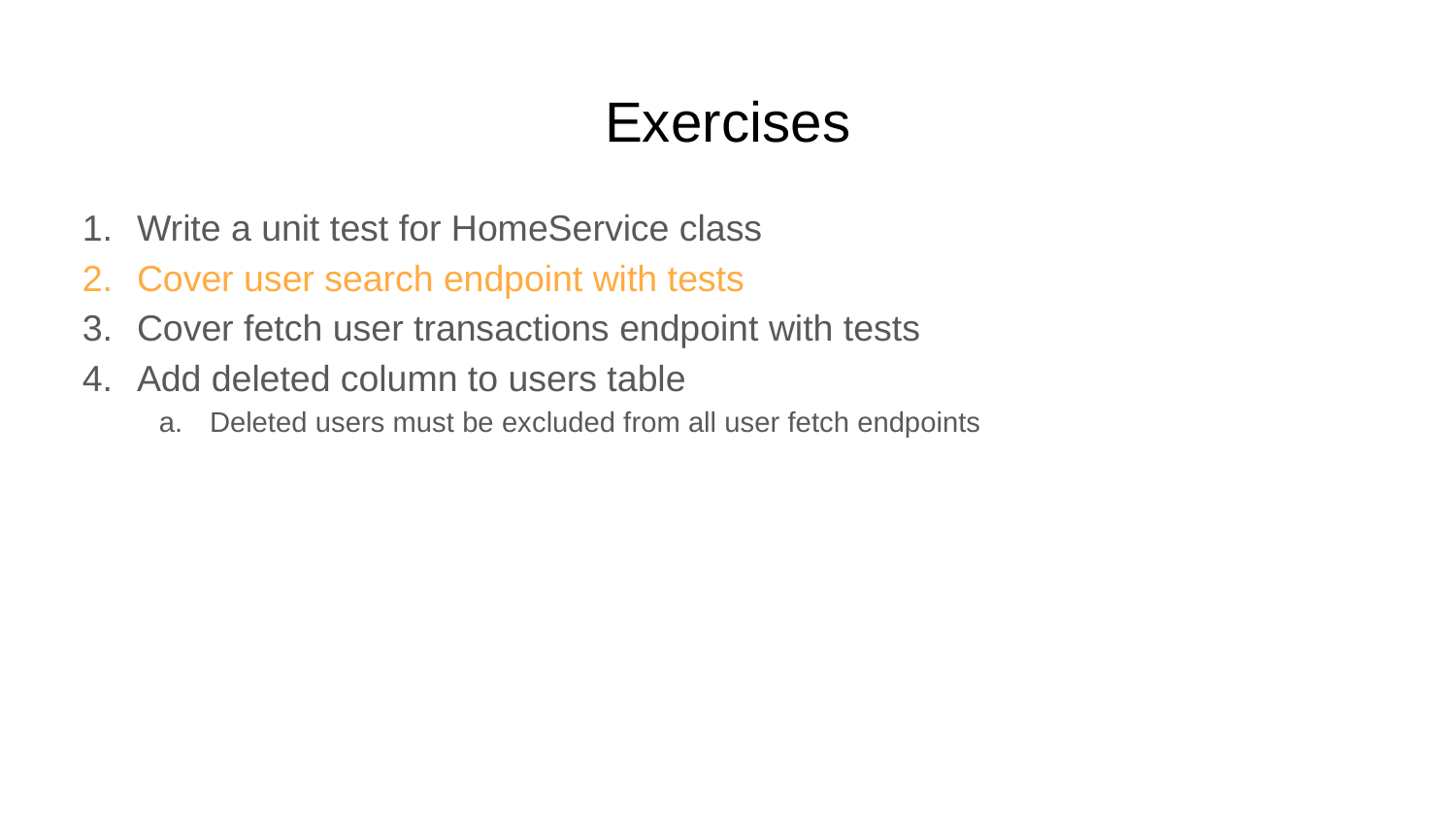

# Exercises
Write a unit test for HomeService class
Cover user search endpoint with tests
Cover fetch user transactions endpoint with tests
Add deleted column to users table
Deleted users must be excluded from all user fetch endpoints